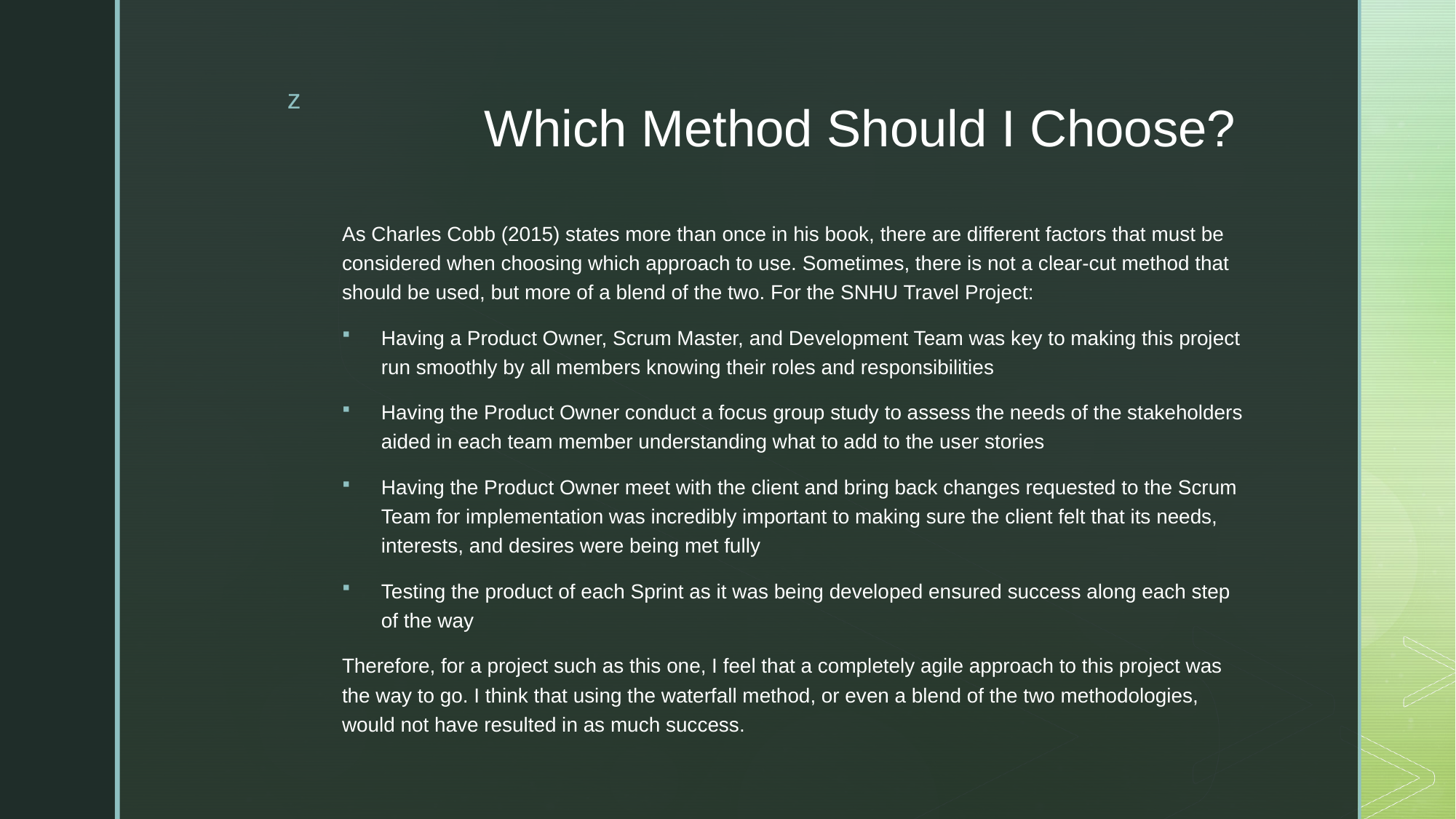

# Which Method Should I Choose?
As Charles Cobb (2015) states more than once in his book, there are different factors that must be considered when choosing which approach to use. Sometimes, there is not a clear-cut method that should be used, but more of a blend of the two. For the SNHU Travel Project:
Having a Product Owner, Scrum Master, and Development Team was key to making this project run smoothly by all members knowing their roles and responsibilities
Having the Product Owner conduct a focus group study to assess the needs of the stakeholders aided in each team member understanding what to add to the user stories
Having the Product Owner meet with the client and bring back changes requested to the Scrum Team for implementation was incredibly important to making sure the client felt that its needs, interests, and desires were being met fully
Testing the product of each Sprint as it was being developed ensured success along each step of the way
Therefore, for a project such as this one, I feel that a completely agile approach to this project was the way to go. I think that using the waterfall method, or even a blend of the two methodologies, would not have resulted in as much success.